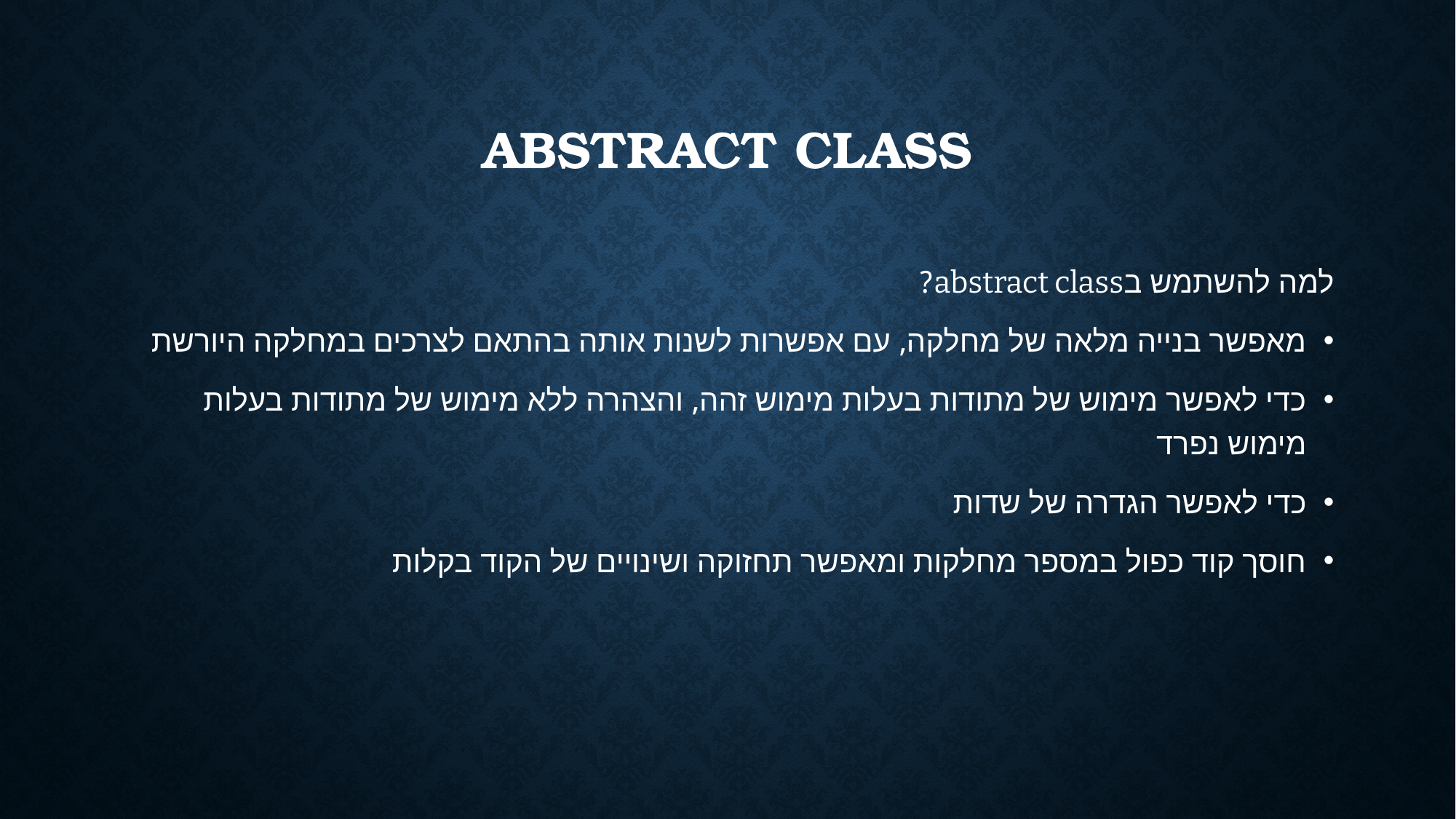

# Abstract Class
למה להשתמש בabstract class?
מאפשר בנייה מלאה של מחלקה, עם אפשרות לשנות אותה בהתאם לצרכים במחלקה היורשת
כדי לאפשר מימוש של מתודות בעלות מימוש זהה, והצהרה ללא מימוש של מתודות בעלות מימוש נפרד
כדי לאפשר הגדרה של שדות
חוסך קוד כפול במספר מחלקות ומאפשר תחזוקה ושינויים של הקוד בקלות